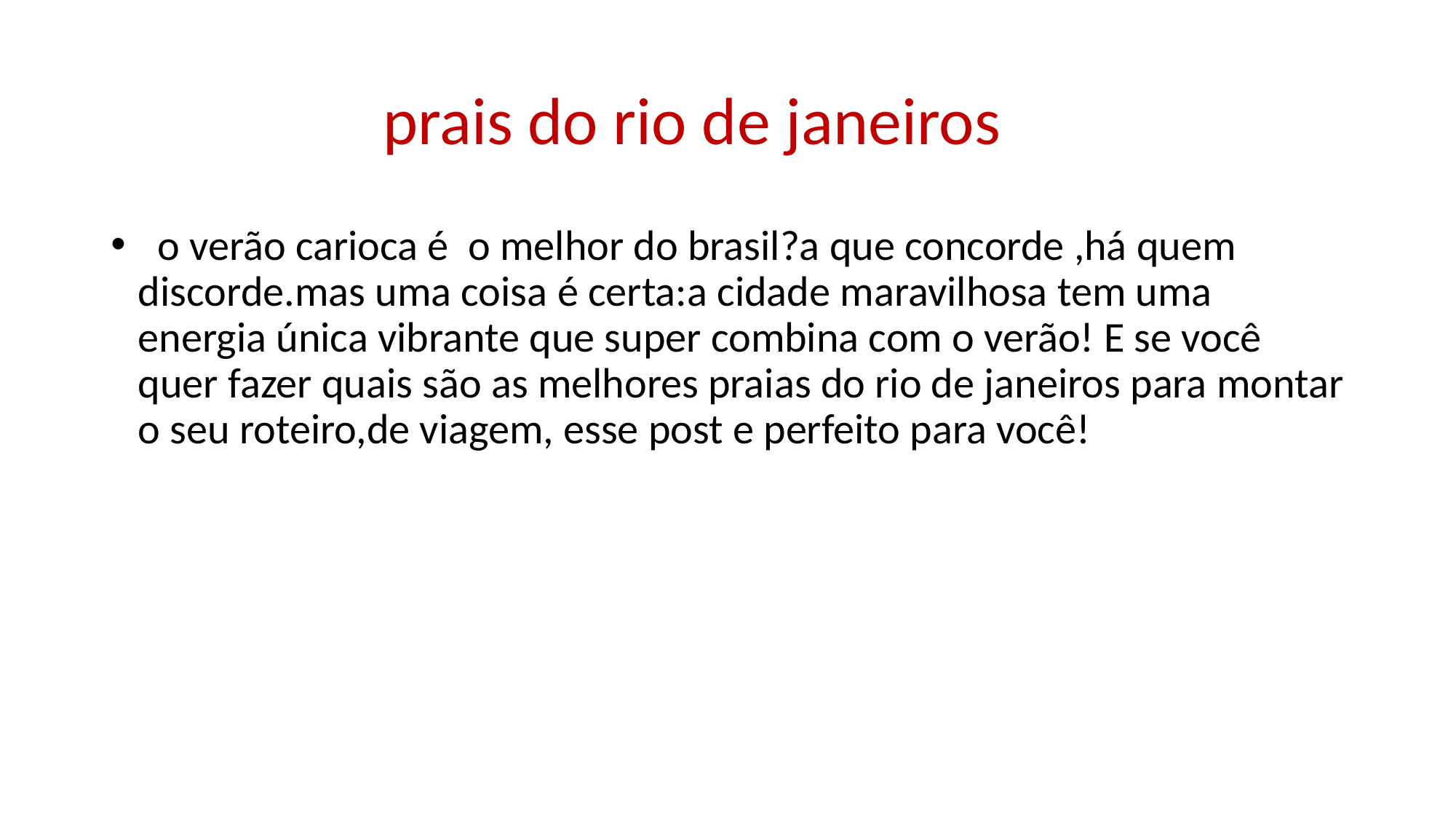

# prais do rio de janeiros
  o verão carioca é  o melhor do brasil?a que concorde ,há quem discorde.mas uma coisa é certa:a cidade maravilhosa tem uma energia única vibrante que super combina com o verão! E se você quer fazer quais são as melhores praias do rio de janeiros para montar o seu roteiro,de viagem, esse post e perfeito para você!